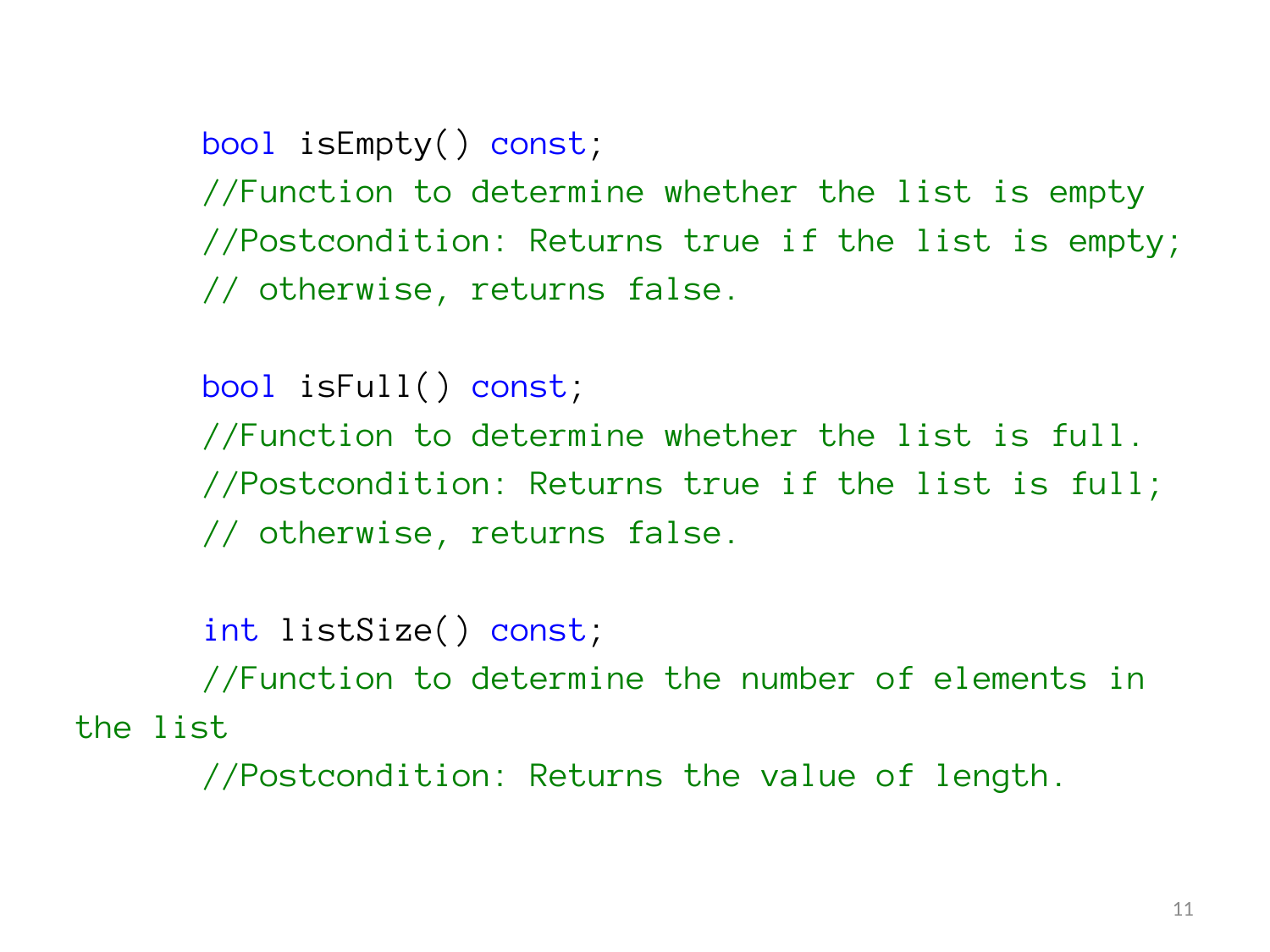

bool isEmpty() const;
	//Function to determine whether the list is empty
	//Postcondition: Returns true if the list is empty;
	// otherwise, returns false.

	bool isFull() const;
	//Function to determine whether the list is full.
	//Postcondition: Returns true if the list is full;
	// otherwise, returns false.

	int listSize() const;
	//Function to determine the number of elements in 	the list
	//Postcondition: Returns the value of length.
11